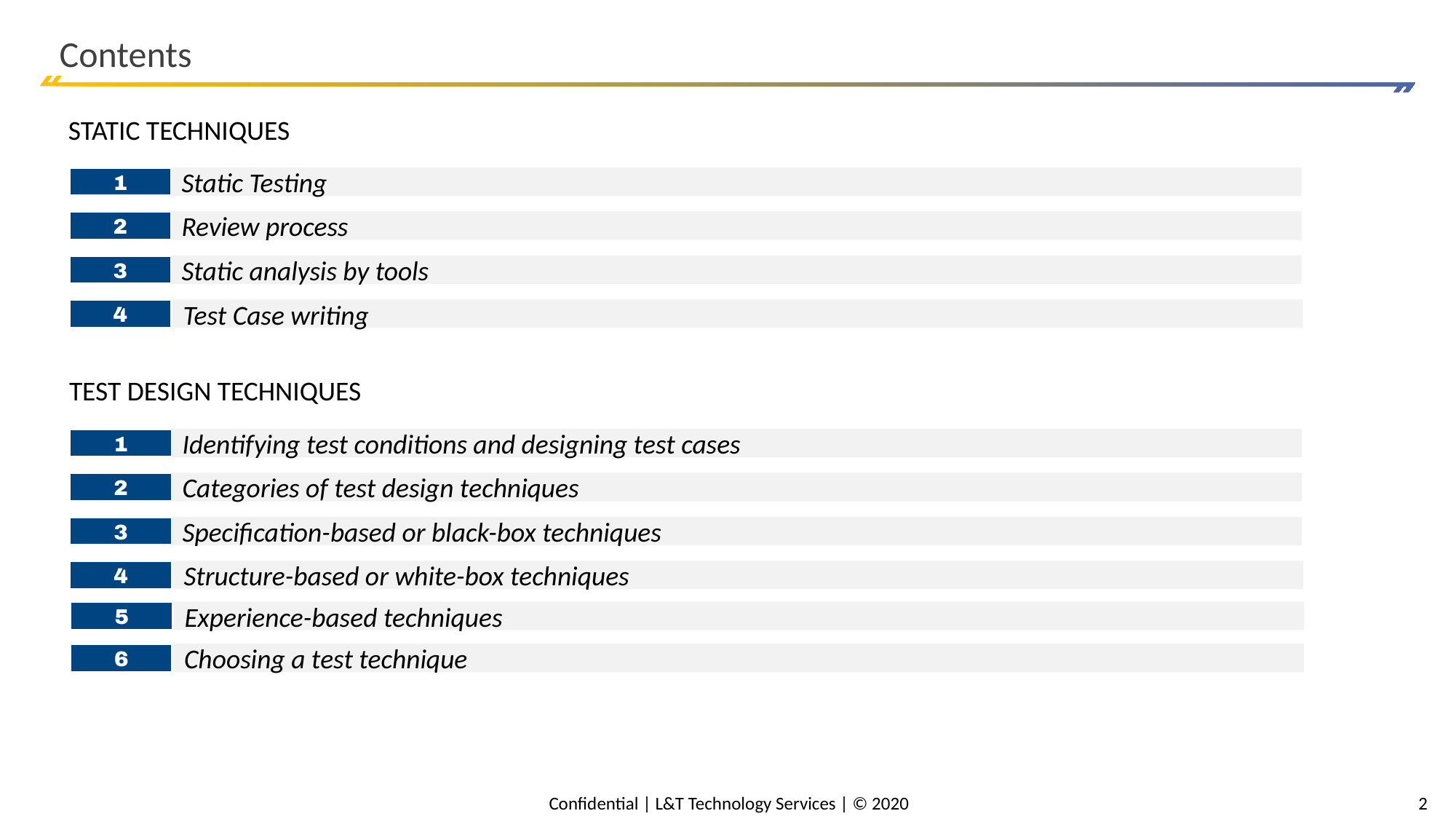

# Contents
STATIC TECHNIQUES
Static Testing
1
Review process
2
Static analysis by tools
3
Test Case writing
4
TEST DESIGN TECHNIQUES
Identifying test conditions and designing test cases
1
Categories of test design techniques
2
Specification-based or black-box techniques
3
Structure-based or white-box techniques
4
Experience-based techniques
5
Choosing a test technique
6